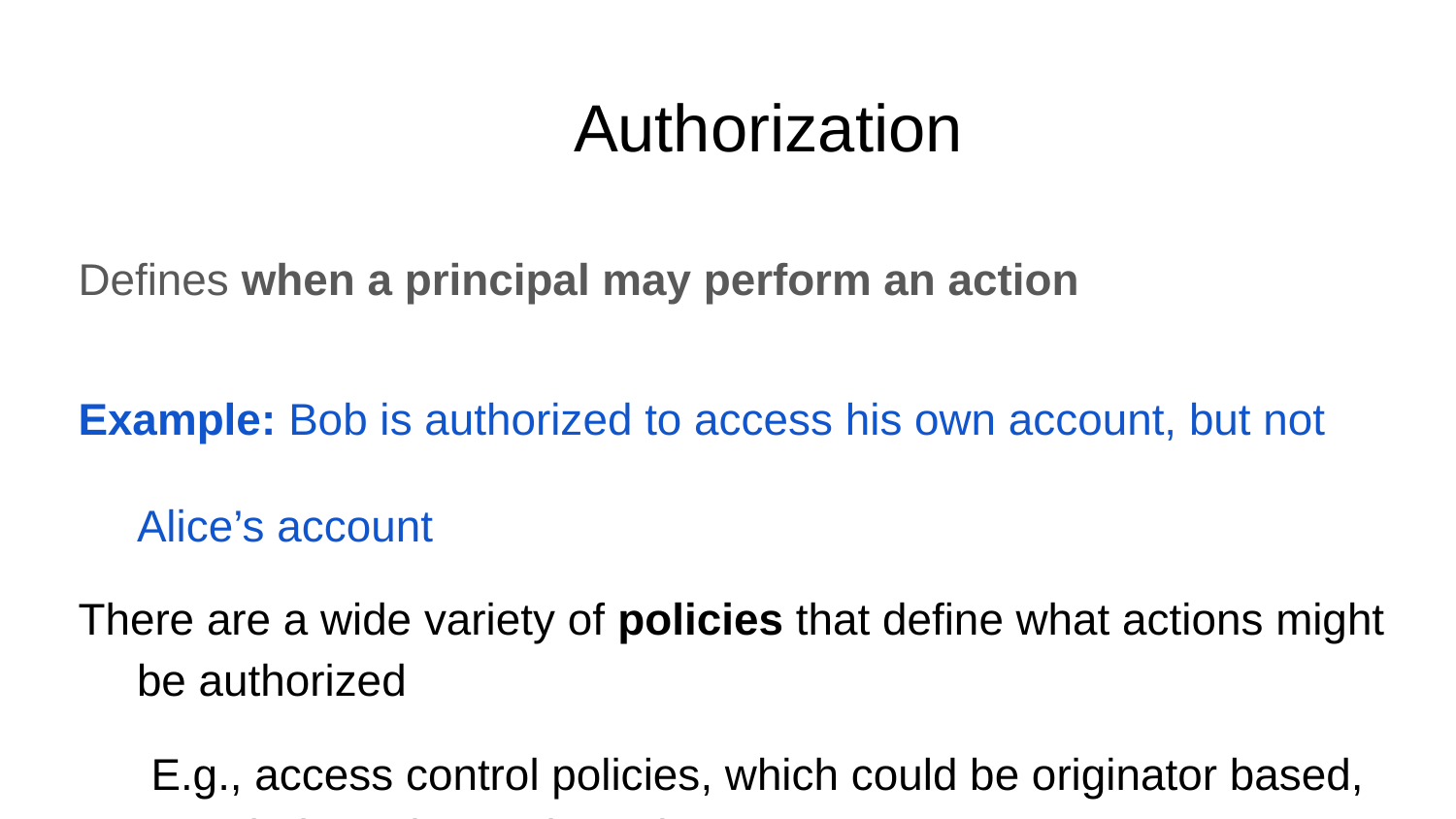

# Authorization
Defines when a principal may perform an action
Example: Bob is authorized to access his own account, but not Alice’s account
There are a wide variety of policies that define what actions might be authorized
E.g., access control policies, which could be originator based, role-based, user-based, etc.